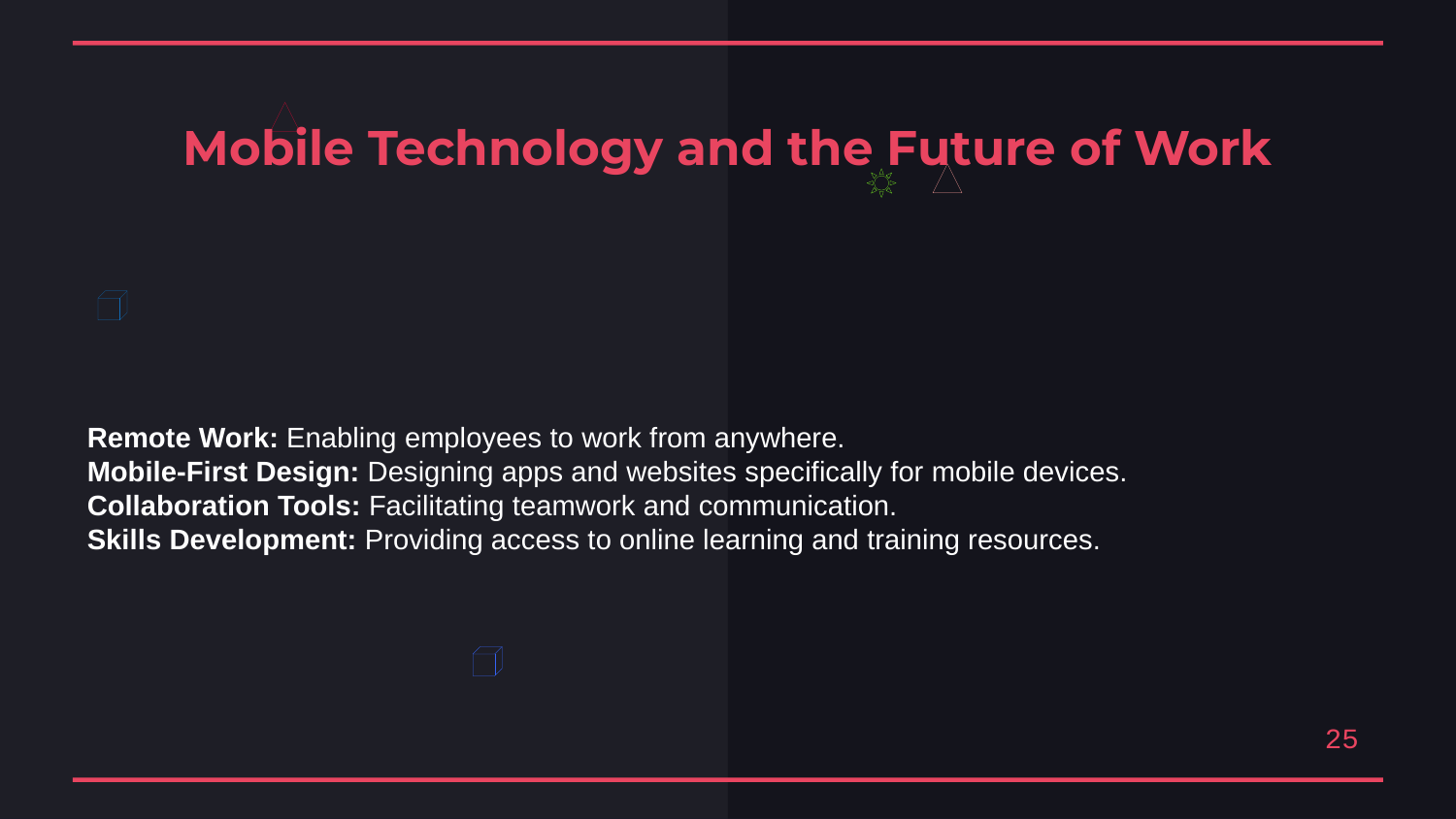

Mobile Technology and the Future of Work

Remote Work: Enabling employees to work from anywhere.
Mobile-First Design: Designing apps and websites specifically for mobile devices.
Collaboration Tools: Facilitating teamwork and communication.
Skills Development: Providing access to online learning and training resources.

25